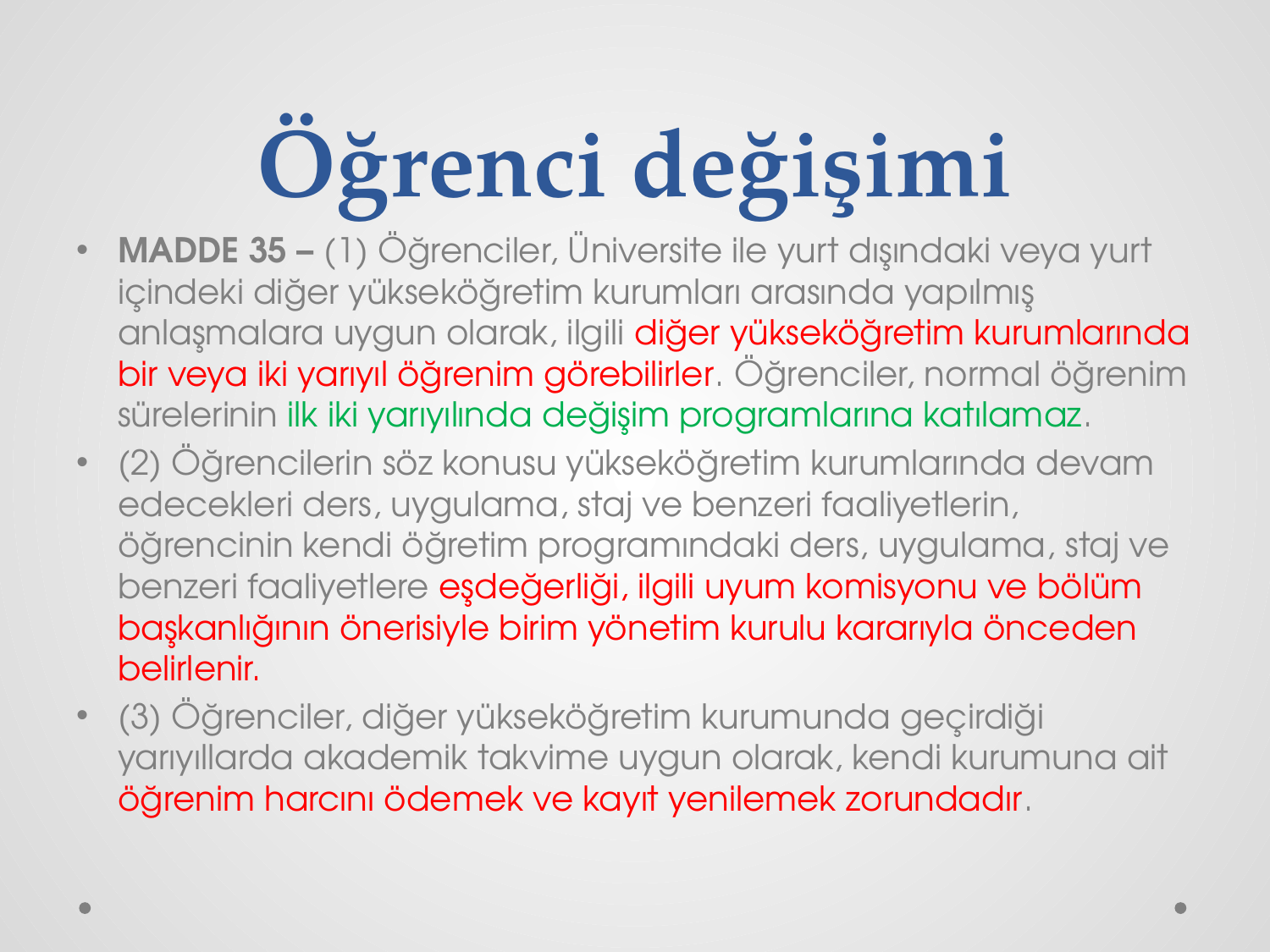

# Öğrenci değişimi
MADDE 35 – (1) Öğrenciler, Üniversite ile yurt dışındaki veya yurt içindeki diğer yükseköğretim kurumları arasında yapılmış anlaşmalara uygun olarak, ilgili diğer yükseköğretim kurumlarında bir veya iki yarıyıl öğrenim görebilirler. Öğrenciler, normal öğrenim sürelerinin ilk iki yarıyılında değişim programlarına katılamaz.
(2) Öğrencilerin söz konusu yükseköğretim kurumlarında devam edecekleri ders, uygulama, staj ve benzeri faaliyetlerin, öğrencinin kendi öğretim programındaki ders, uygulama, staj ve benzeri faaliyetlere eşdeğerliği, ilgili uyum komisyonu ve bölüm başkanlığının önerisiyle birim yönetim kurulu kararıyla önceden belirlenir.
(3) Öğrenciler, diğer yükseköğretim kurumunda geçirdiği yarıyıllarda akademik takvime uygun olarak, kendi kurumuna ait öğrenim harcını ödemek ve kayıt yenilemek zorundadır.